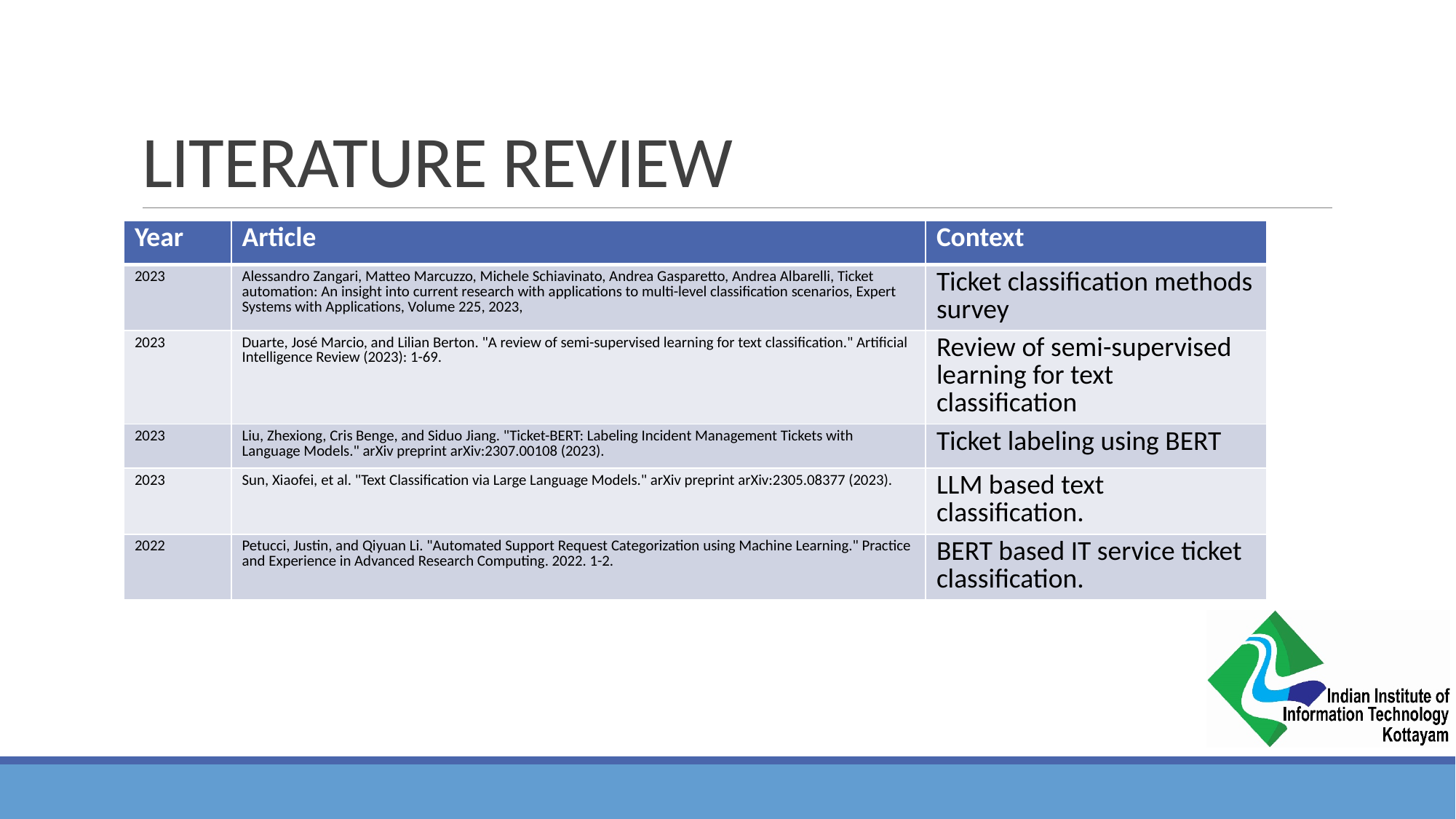

# LITERATURE REVIEW
| Year | Article | Context |
| --- | --- | --- |
| 2023 | Alessandro Zangari, Matteo Marcuzzo, Michele Schiavinato, Andrea Gasparetto, Andrea Albarelli, Ticket automation: An insight into current research with applications to multi-level classification scenarios, Expert Systems with Applications, Volume 225, 2023, | Ticket classification methods survey |
| 2023 | Duarte, José Marcio, and Lilian Berton. "A review of semi-supervised learning for text classification." Artificial Intelligence Review (2023): 1-69. | Review of semi-supervised learning for text classification |
| 2023 | Liu, Zhexiong, Cris Benge, and Siduo Jiang. "Ticket-BERT: Labeling Incident Management Tickets with Language Models." arXiv preprint arXiv:2307.00108 (2023). | Ticket labeling using BERT |
| 2023 | Sun, Xiaofei, et al. "Text Classification via Large Language Models." arXiv preprint arXiv:2305.08377 (2023). | LLM based text classification. |
| 2022 | Petucci, Justin, and Qiyuan Li. "Automated Support Request Categorization using Machine Learning." Practice and Experience in Advanced Research Computing. 2022. 1-2. | BERT based IT service ticket classification. |